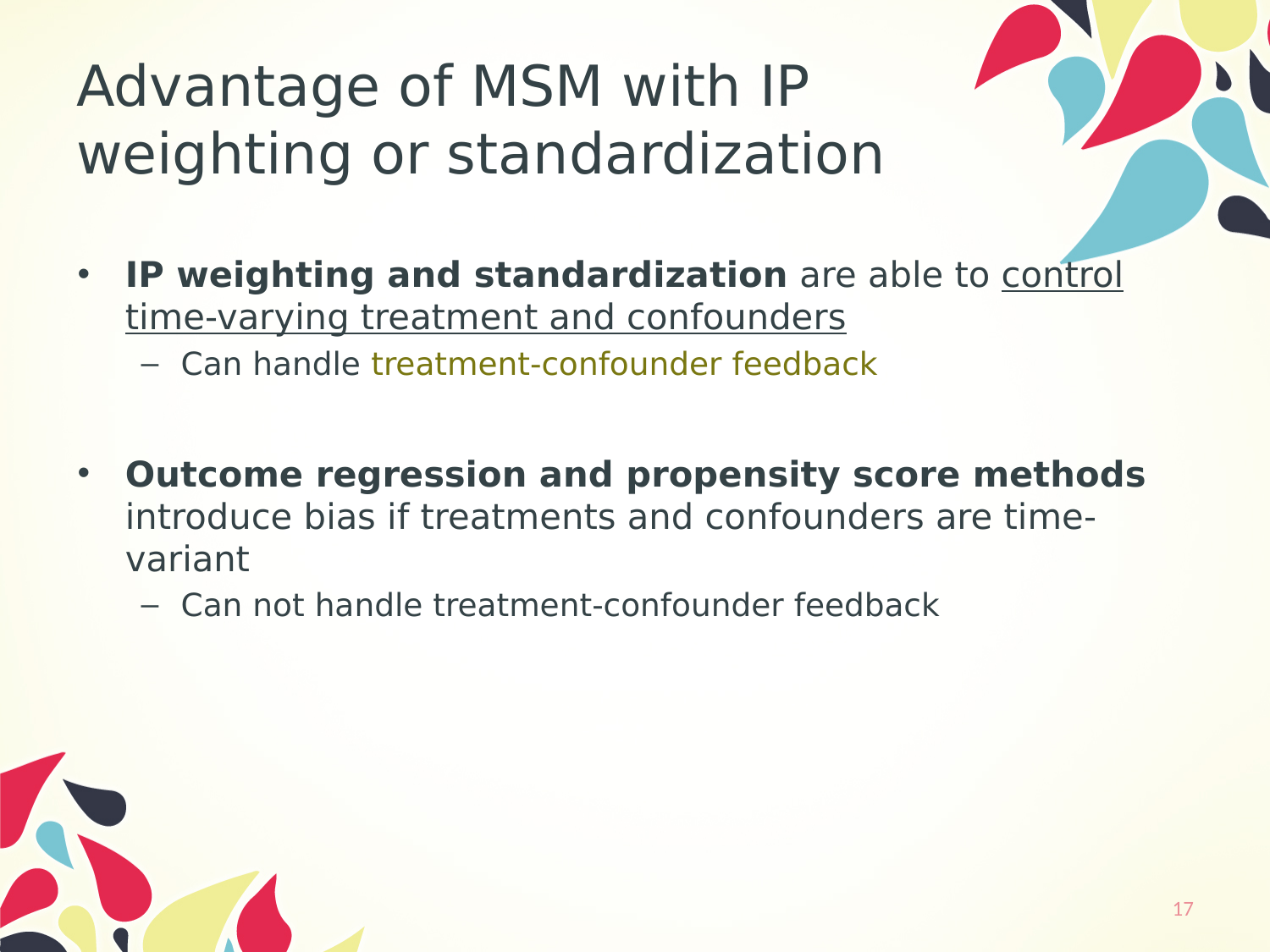

# Advantage of MSM with IP weighting or standardization
IP weighting and standardization are able to control time-varying treatment and confounders
Can handle treatment-confounder feedback

Outcome regression and propensity score methods introduce bias if treatments and confounders are time-variant
Can not handle treatment-confounder feedback
17